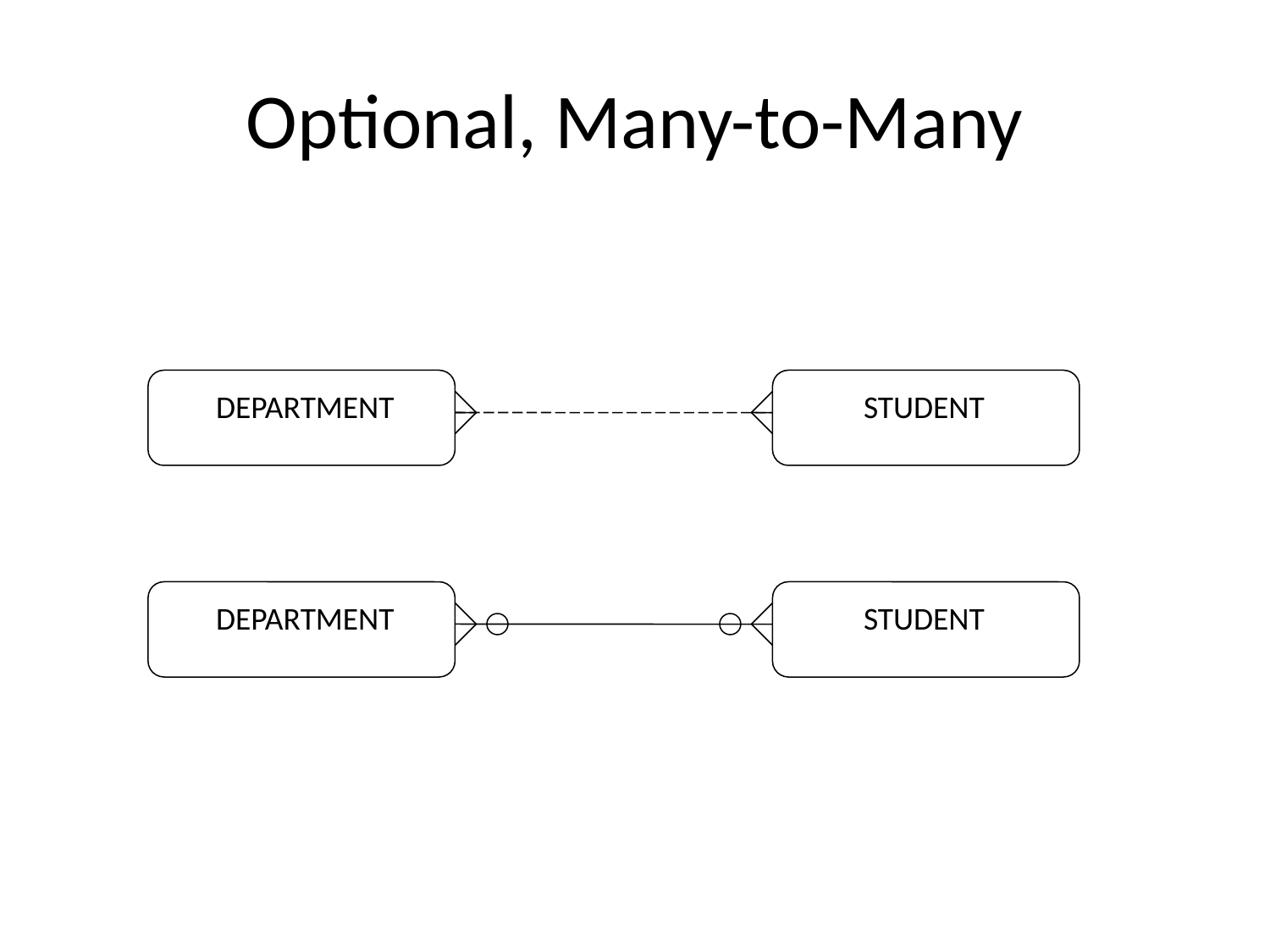

# Optional, Many-to-Many

DEPARTMENT
STUDENT

DEPARTMENT
STUDENT